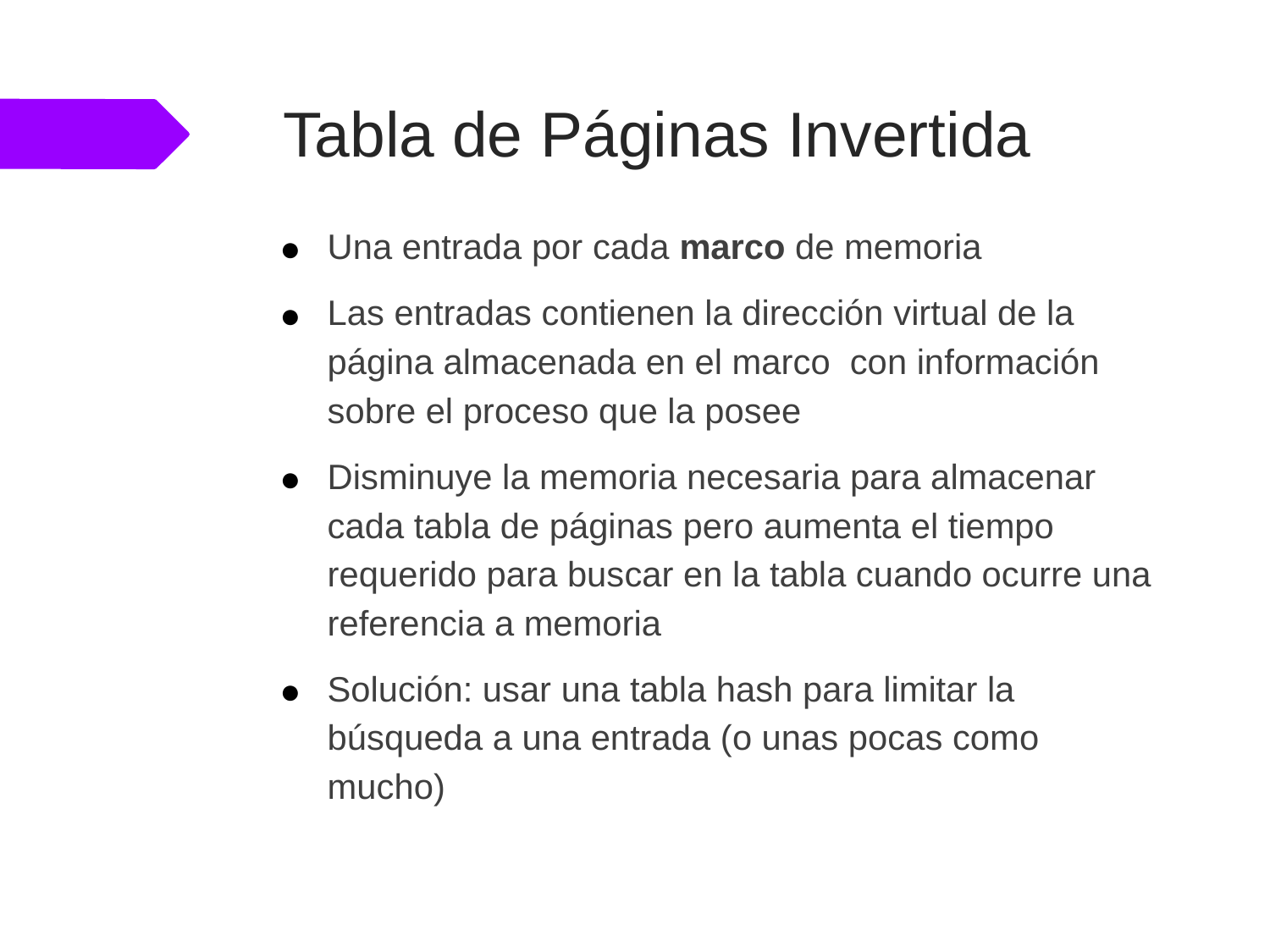

# Tabla de Páginas Invertida
Una entrada por cada marco de memoria
Las entradas contienen la dirección virtual de la página almacenada en el marco  con información sobre el proceso que la posee
Disminuye la memoria necesaria para almacenar cada tabla de páginas pero aumenta el tiempo requerido para buscar en la tabla cuando ocurre una referencia a memoria
Solución: usar una tabla hash para limitar la búsqueda a una entrada (o unas pocas como mucho)